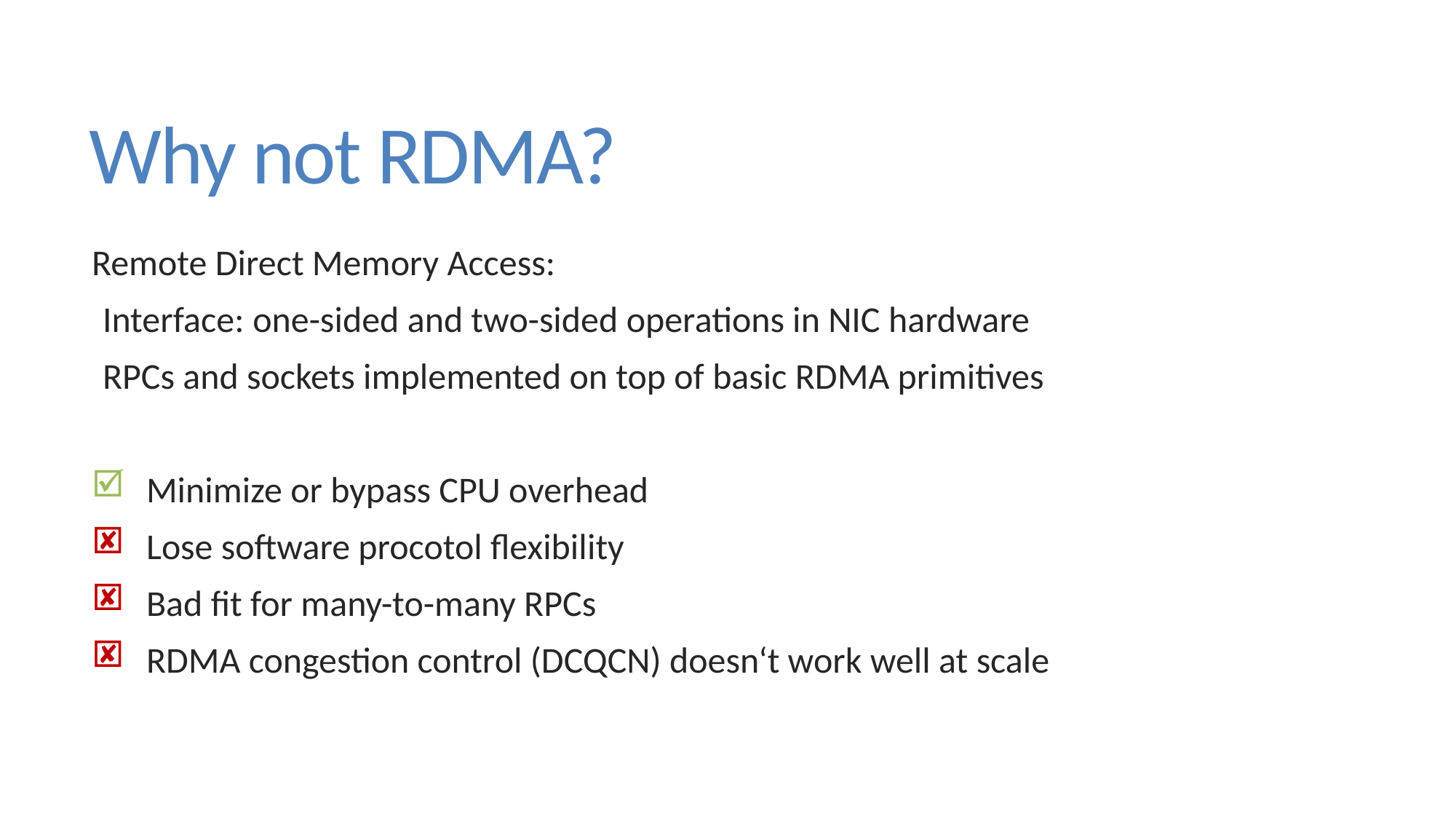

# Why not RDMA?
Remote Direct Memory Access:
Interface: one-sided and two-sided operations in NIC hardware
RPCs and sockets implemented on top of basic RDMA primitives

Minimize or bypass CPU overhead
Lose software procotol flexibility
Bad fit for many-to-many RPCs
RDMA congestion control (DCQCN) doesn‘t work well at scale